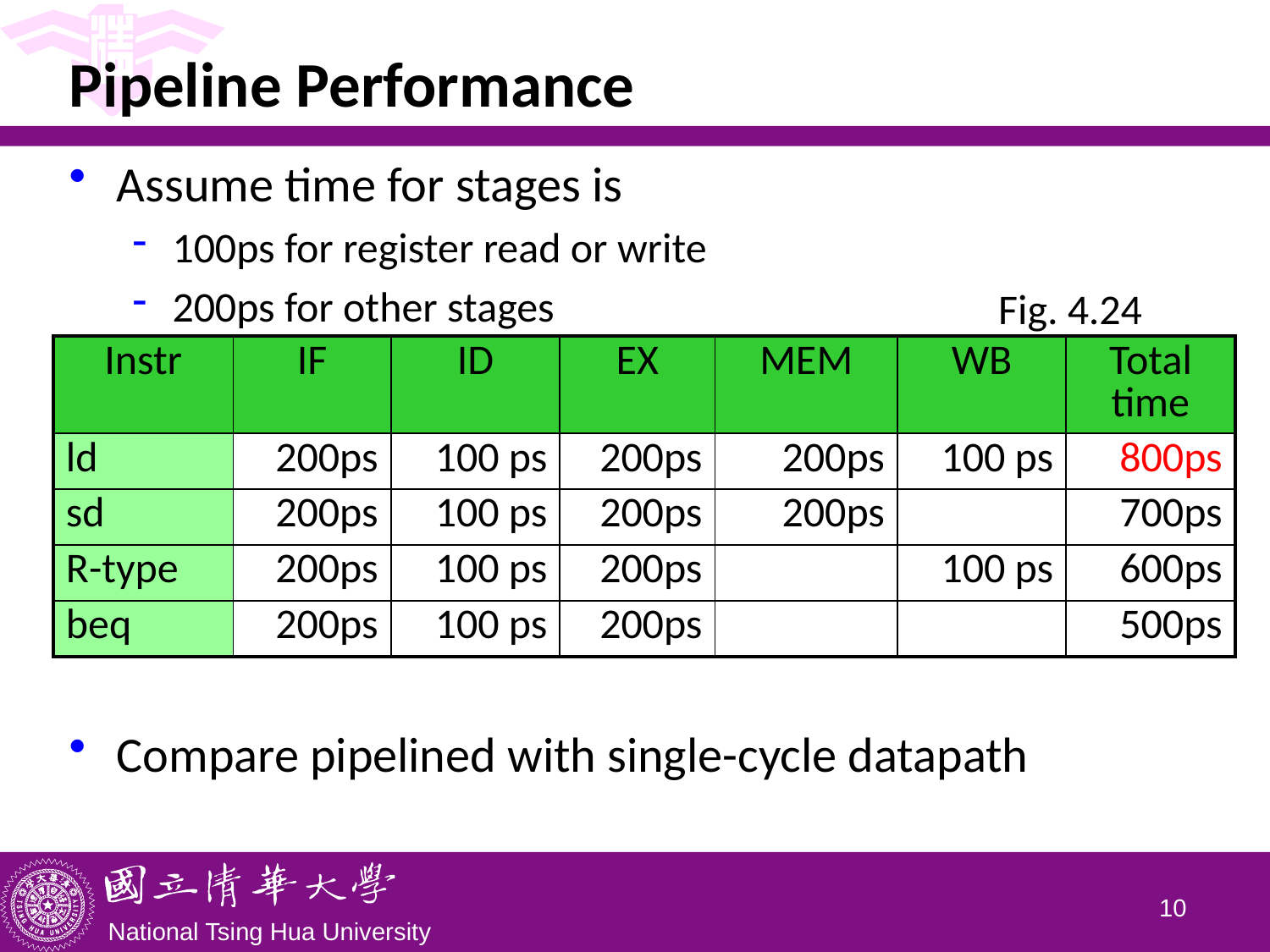

# Pipeline Performance
Assume time for stages is
100ps for register read or write
200ps for other stages

Compare pipelined with single-cycle datapath
Fig. 4.24
| Instr | IF | ID | EX | MEM | WB | Total time |
| --- | --- | --- | --- | --- | --- | --- |
| ld | 200ps | 100 ps | 200ps | 200ps | 100 ps | 800ps |
| sd | 200ps | 100 ps | 200ps | 200ps |  | 700ps |
| R-type | 200ps | 100 ps | 200ps |  | 100 ps | 600ps |
| beq | 200ps | 100 ps | 200ps |  |  | 500ps |
10